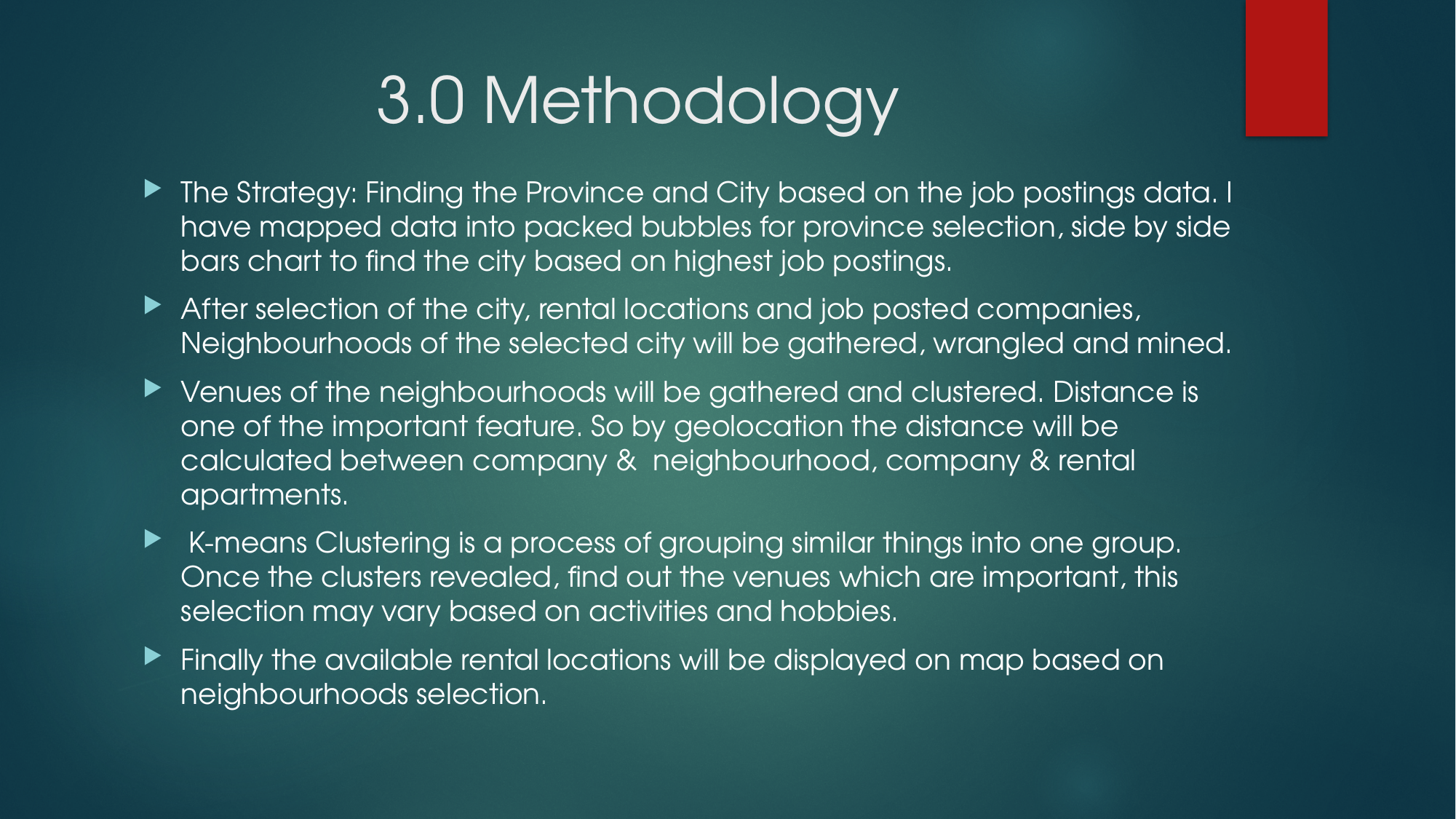

# 3.0 Methodology
The Strategy: Finding the Province and City based on the job postings data. I have mapped data into packed bubbles for province selection, side by side bars chart to find the city based on highest job postings.
After selection of the city, rental locations and job posted companies, Neighbourhoods of the selected city will be gathered, wrangled and mined.
Venues of the neighbourhoods will be gathered and clustered. Distance is one of the important feature. So by geolocation the distance will be calculated between company &  neighbourhood, company & rental apartments.
 K-means Clustering is a process of grouping similar things into one group. Once the clusters revealed, find out the venues which are important, this selection may vary based on activities and hobbies.
Finally the available rental locations will be displayed on map based on neighbourhoods selection.